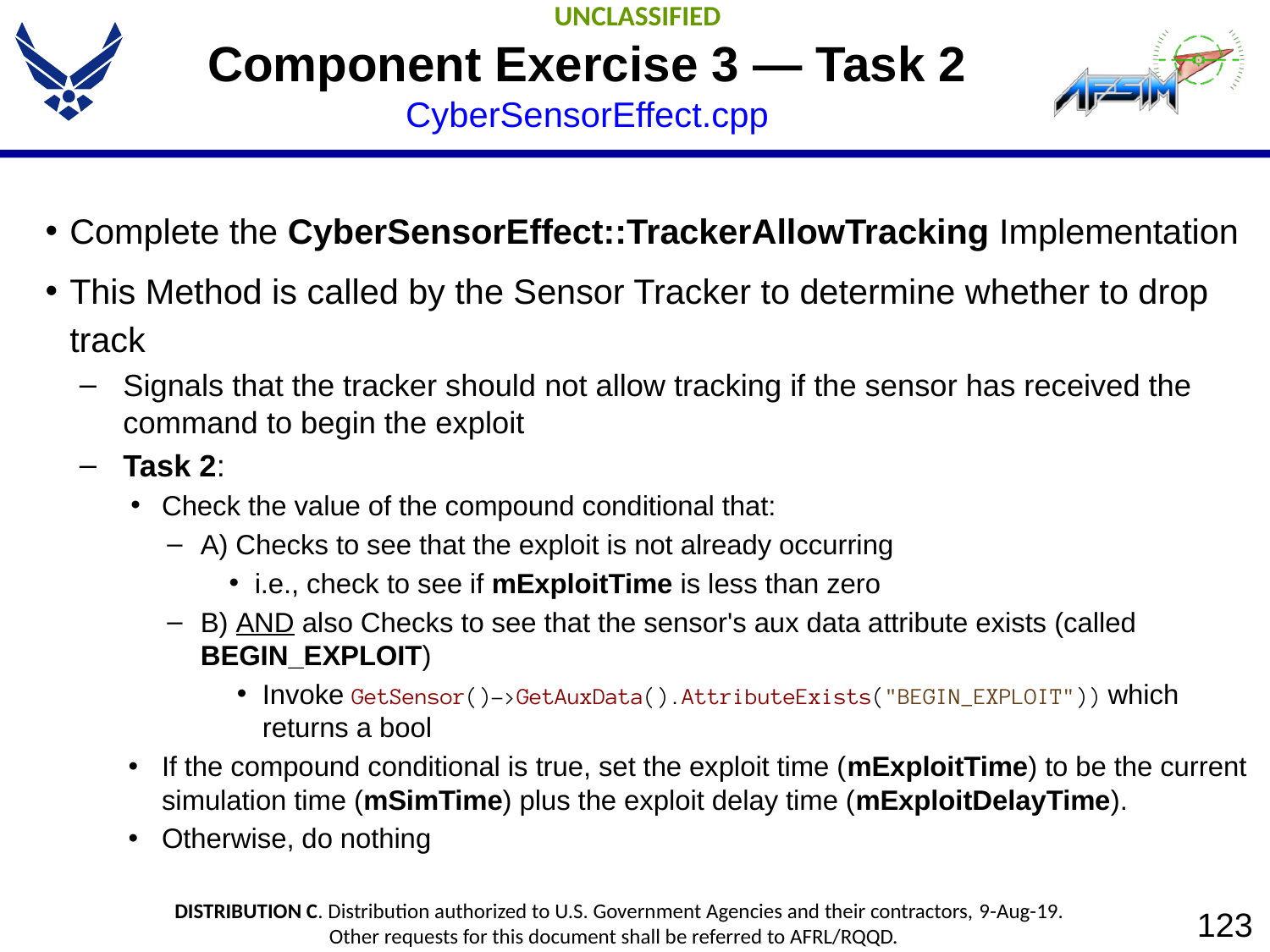

# Component Exercise 3 — Task 2 CyberSensorEffect.cpp
Complete the CyberSensorEffect::TrackerAllowTracking Implementation
This Method is called by the Sensor Tracker to determine whether to drop track
Signals that the tracker should not allow tracking if the sensor has received the command to begin the exploit
Task 2:
Check the value of the compound conditional that:
A) Checks to see that the exploit is not already occurring
i.e., check to see if mExploitTime is less than zero
B) AND also Checks to see that the sensor's aux data attribute exists (called BEGIN_EXPLOIT)
Invoke GetSensor()->GetAuxData().AttributeExists("BEGIN_EXPLOIT")) which returns a bool
If the compound conditional is true, set the exploit time (mExploitTime) to be the current simulation time (mSimTime) plus the exploit delay time (mExploitDelayTime).
Otherwise, do nothing